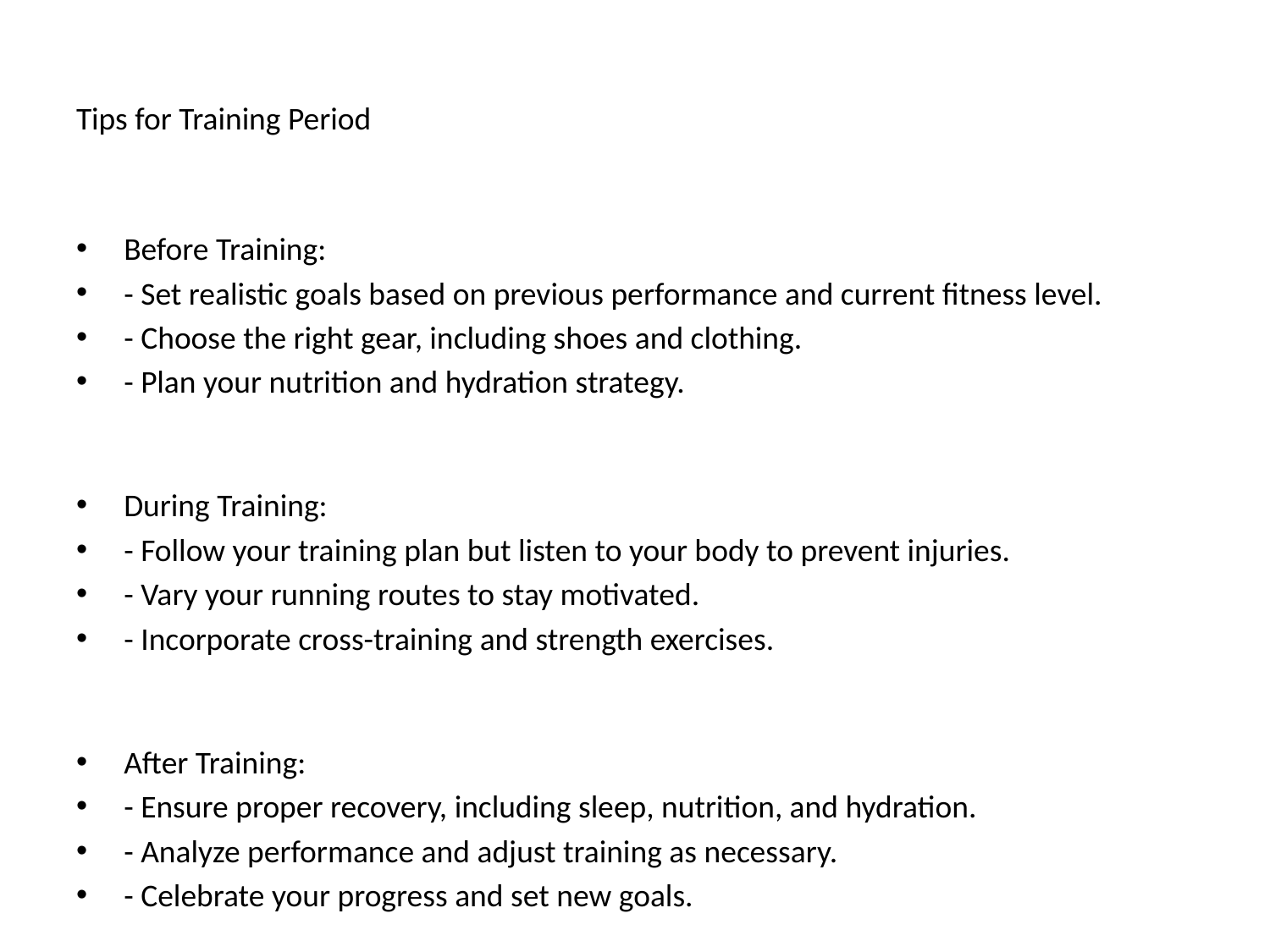

# Tips for Training Period
Before Training:
- Set realistic goals based on previous performance and current fitness level.
- Choose the right gear, including shoes and clothing.
- Plan your nutrition and hydration strategy.

During Training:
- Follow your training plan but listen to your body to prevent injuries.
- Vary your running routes to stay motivated.
- Incorporate cross-training and strength exercises.

After Training:
- Ensure proper recovery, including sleep, nutrition, and hydration.
- Analyze performance and adjust training as necessary.
- Celebrate your progress and set new goals.